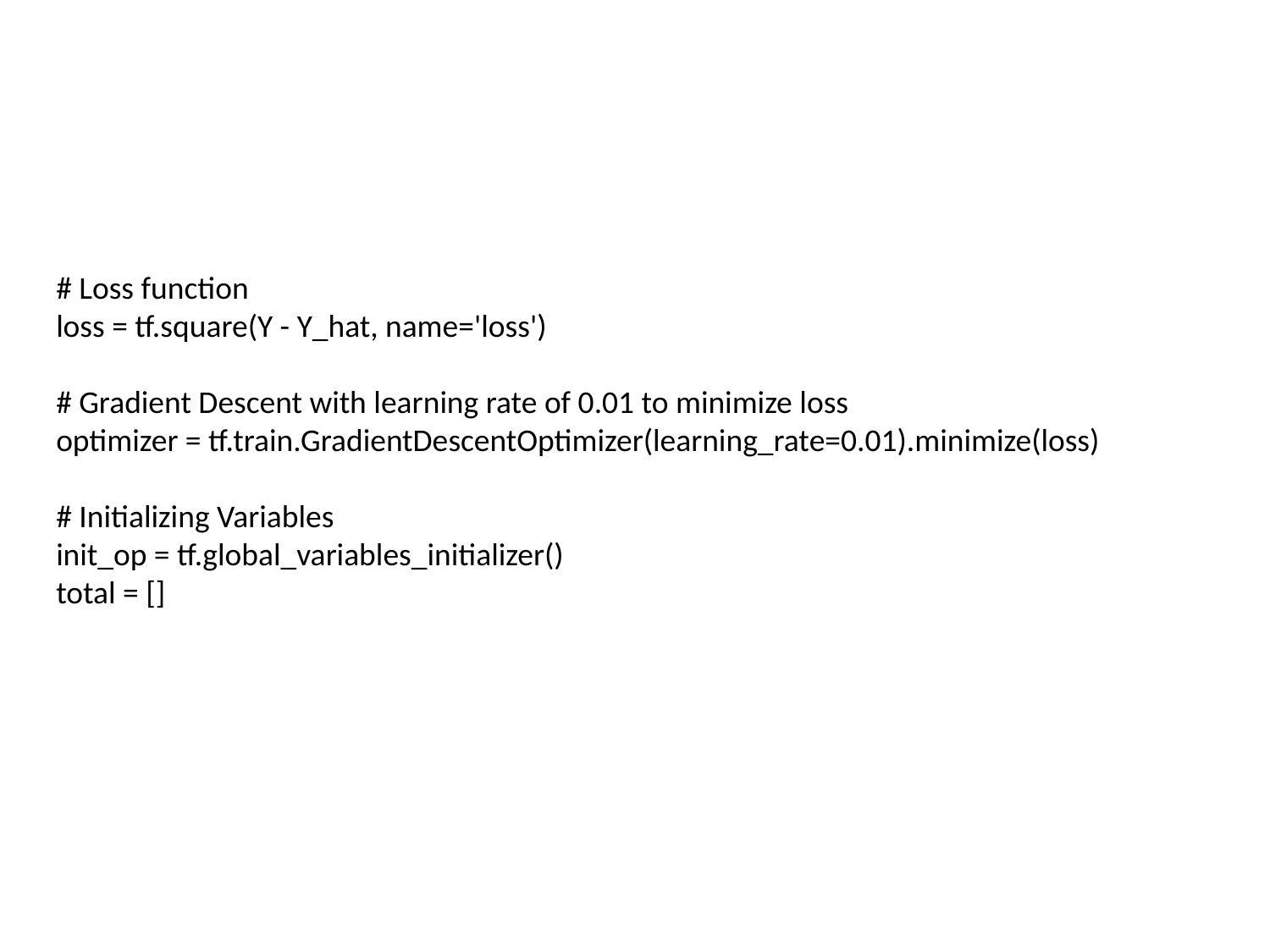

# Loss function
loss = tf.square(Y - Y_hat, name='loss')

# Gradient Descent with learning rate of 0.01 to minimize loss
optimizer = tf.train.GradientDescentOptimizer(learning_rate=0.01).minimize(loss)

# Initializing Variables
init_op = tf.global_variables_initializer()
total = []